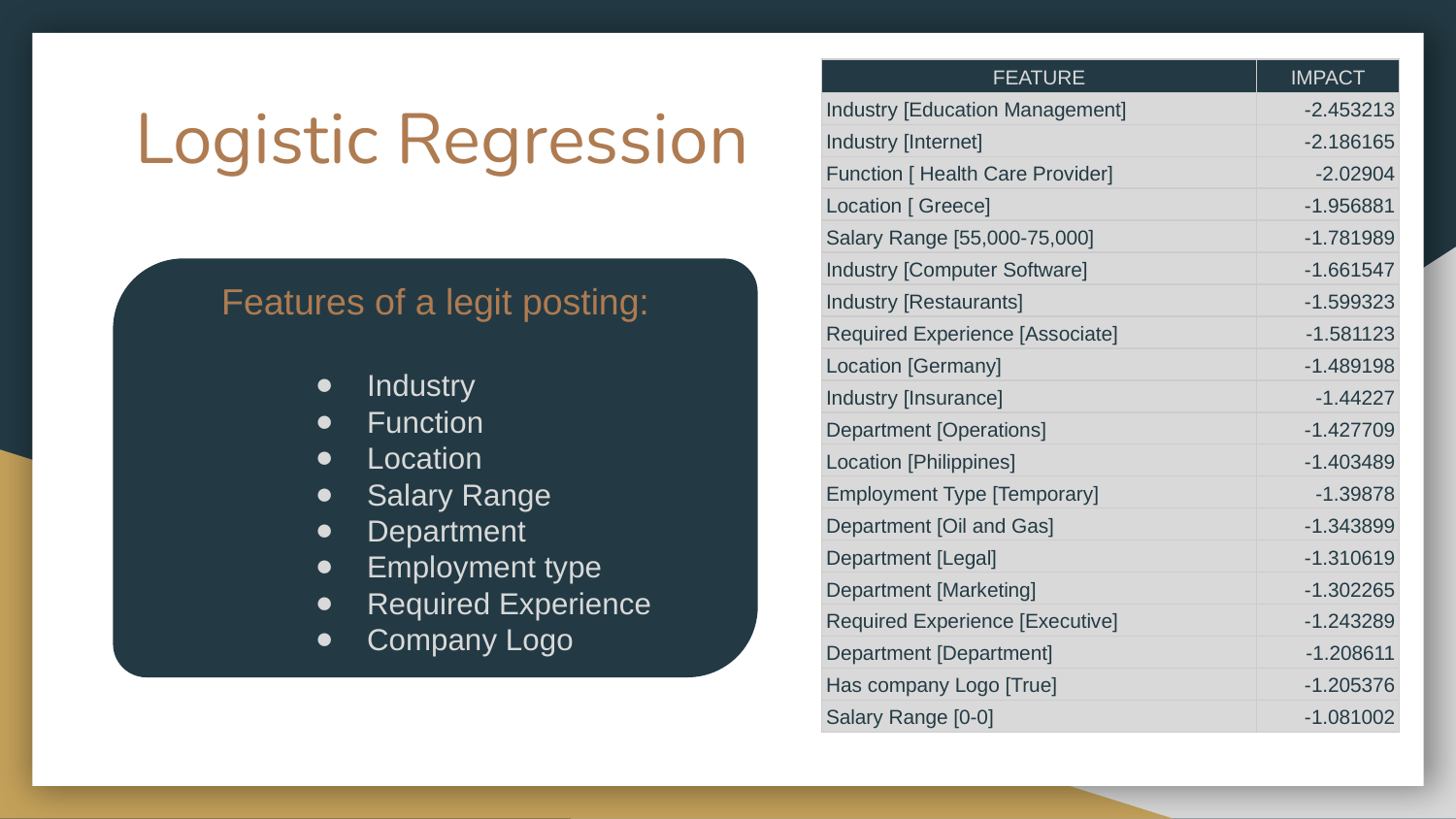

| FEATURE | IMPACT |
| --- | --- |
| Industry [Education Management] | -2.453213 |
| Industry [Internet] | -2.186165 |
| Function [ Health Care Provider] | -2.02904 |
| Location [ Greece] | -1.956881 |
| Salary Range [55,000-75,000] | -1.781989 |
| Industry [Computer Software] | -1.661547 |
| Industry [Restaurants] | -1.599323 |
| Required Experience [Associate] | -1.581123 |
| Location [Germany] | -1.489198 |
| Industry [Insurance] | -1.44227 |
| Department [Operations] | -1.427709 |
| Location [Philippines] | -1.403489 |
| Employment Type [Temporary] | -1.39878 |
| Department [Oil and Gas] | -1.343899 |
| Department [Legal] | -1.310619 |
| Department [Marketing] | -1.302265 |
| Required Experience [Executive] | -1.243289 |
| Department [Department] | -1.208611 |
| Has company Logo [True] | -1.205376 |
| Salary Range [0-0] | -1.081002 |
# Logistic Regression
Features of a legit posting:

Industry
Function
Location
Salary Range
Department
Employment type
Required Experience
Company Logo